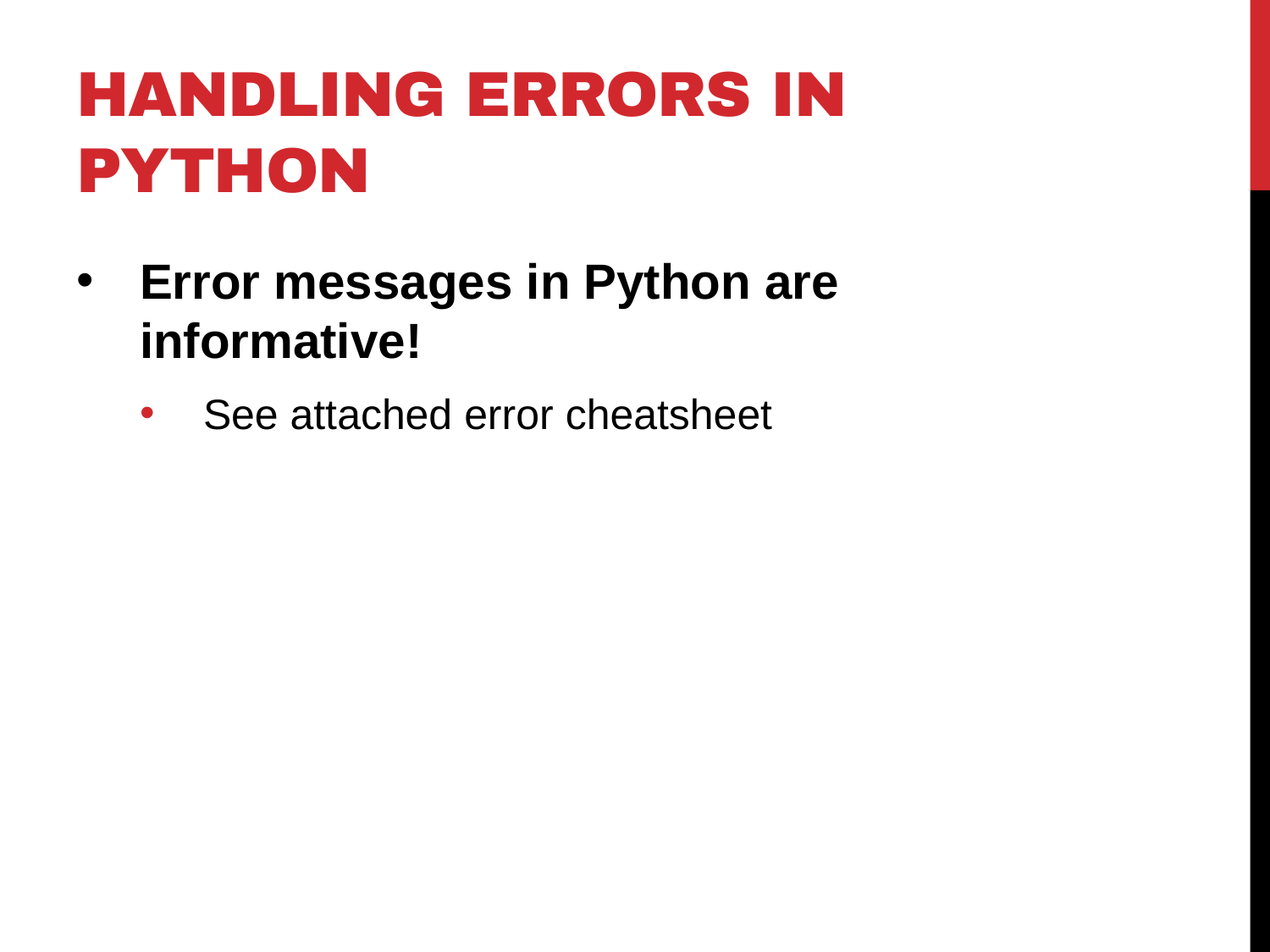

# handling errors in python
Error messages in Python are informative!
See attached error cheatsheet